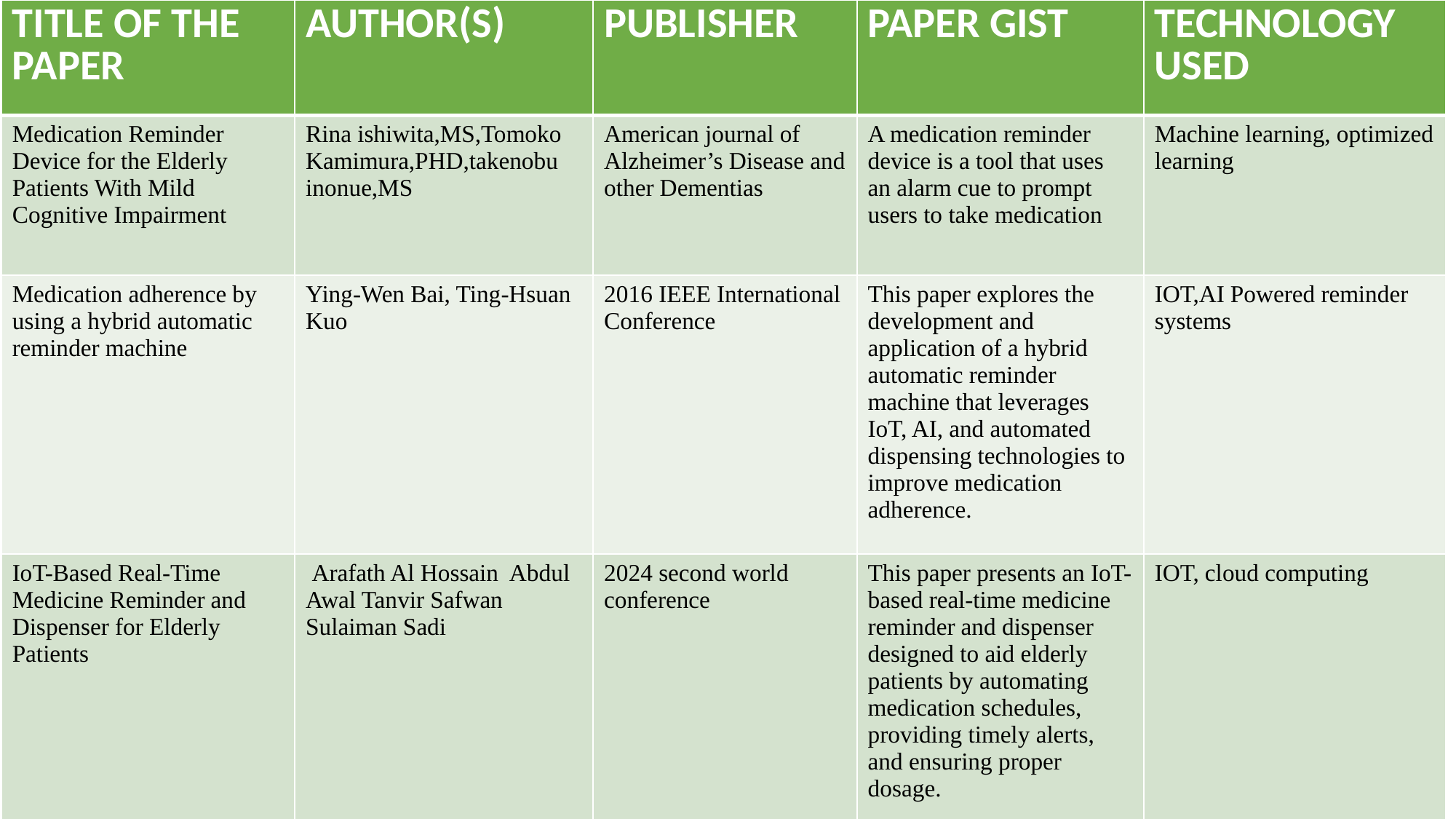

| TITLE OF THE PAPER | AUTHOR(S) | PUBLISHER | PAPER GIST | TECHNOLOGY USED |
| --- | --- | --- | --- | --- |
| Medication Reminder Device for the Elderly Patients With Mild Cognitive Impairment | Rina ishiwita,MS,Tomoko Kamimura,PHD,takenobu inonue,MS | American journal of Alzheimer’s Disease and other Dementias | A medication reminder device is a tool that uses an alarm cue to prompt users to take medication | Machine learning, optimized learning |
| Medication adherence by using a hybrid automatic reminder machine | Ying-Wen Bai, Ting-Hsuan Kuo | 2016 IEEE International Conference | This paper explores the development and application of a hybrid automatic reminder machine that leverages IoT, AI, and automated dispensing technologies to improve medication adherence. | IOT,AI Powered reminder systems |
| IoT-Based Real-Time Medicine Reminder and Dispenser for Elderly Patients | Arafath Al Hossain Abdul Awal Tanvir Safwan Sulaiman Sadi | 2024 second world conference | This paper presents an IoT-based real-time medicine reminder and dispenser designed to aid elderly patients by automating medication schedules, providing timely alerts, and ensuring proper dosage. | IOT, cloud computing |
6